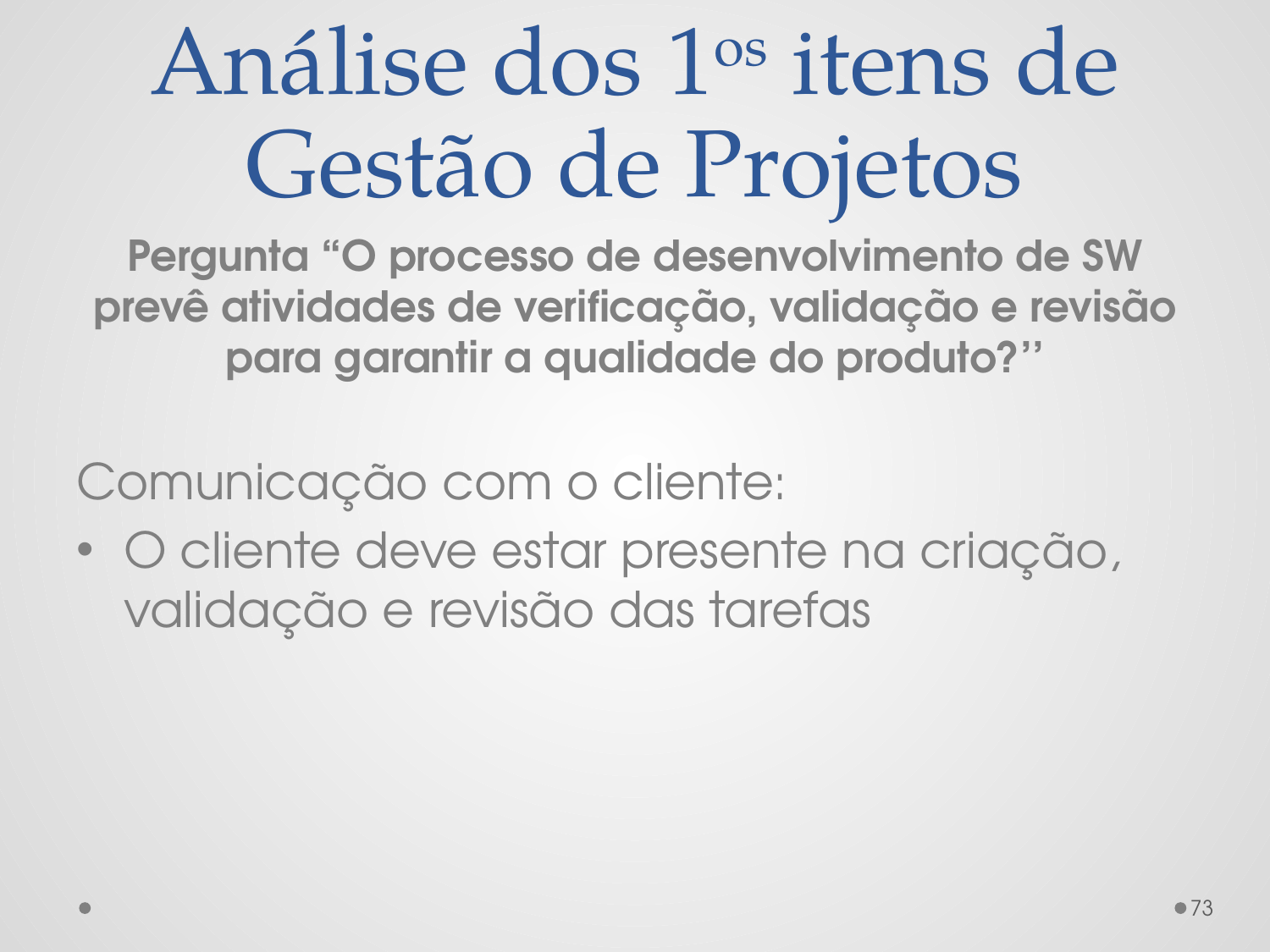

# Análise dos 1os itens de Gestão de Projetos
Pergunta “O processo de desenvolvimento de SW prevê atividades de verificação, validação e revisão para garantir a qualidade do produto?’’

Comunicação com o cliente:
O cliente deve estar presente na criação, validação e revisão das tarefas
73